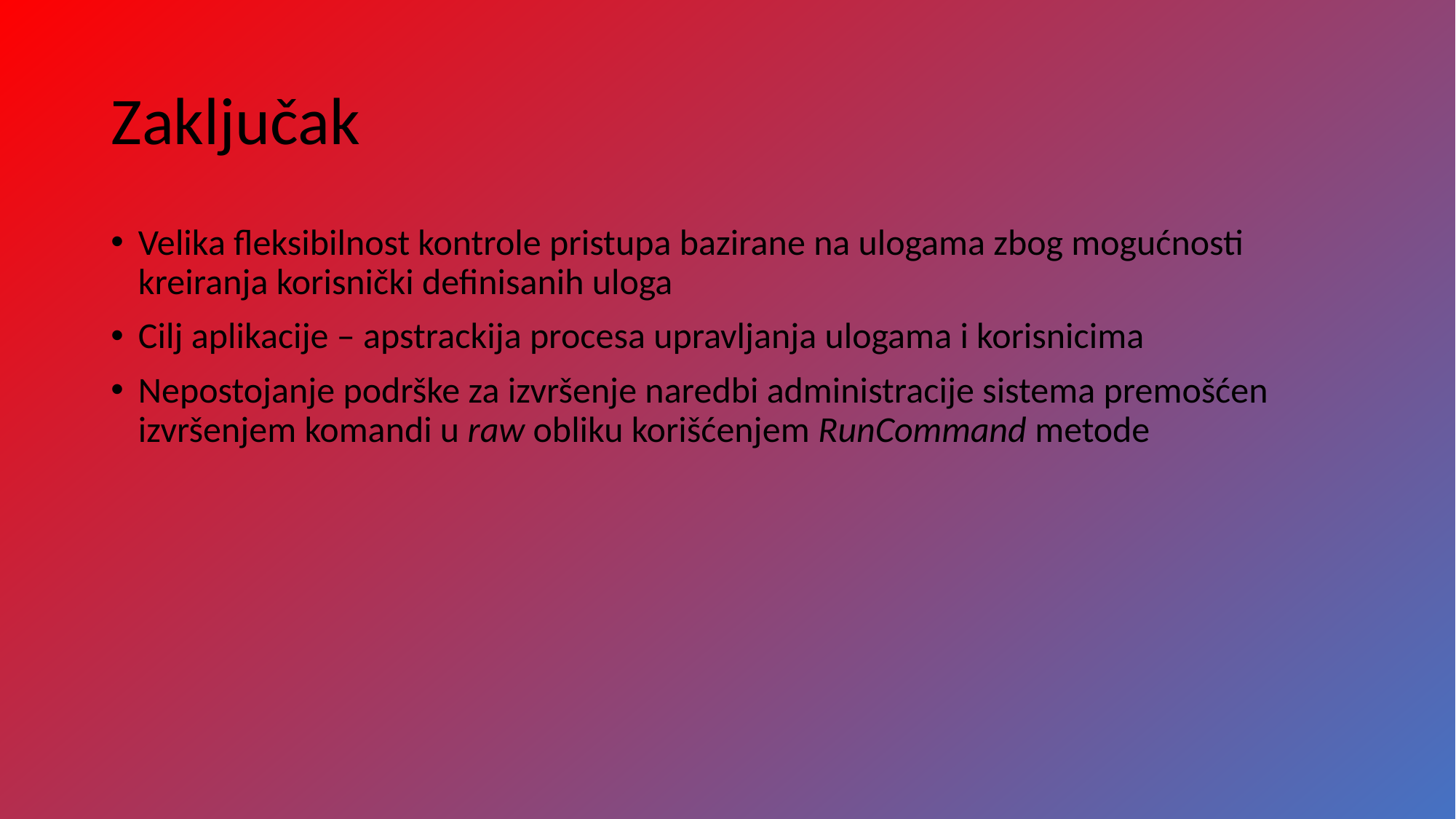

# Zaključak
Velika fleksibilnost kontrole pristupa bazirane na ulogama zbog mogućnosti kreiranja korisnički definisanih uloga
Cilj aplikacije – apstrackija procesa upravljanja ulogama i korisnicima
Nepostojanje podrške za izvršenje naredbi administracije sistema premošćen izvršenjem komandi u raw obliku korišćenjem RunCommand metode